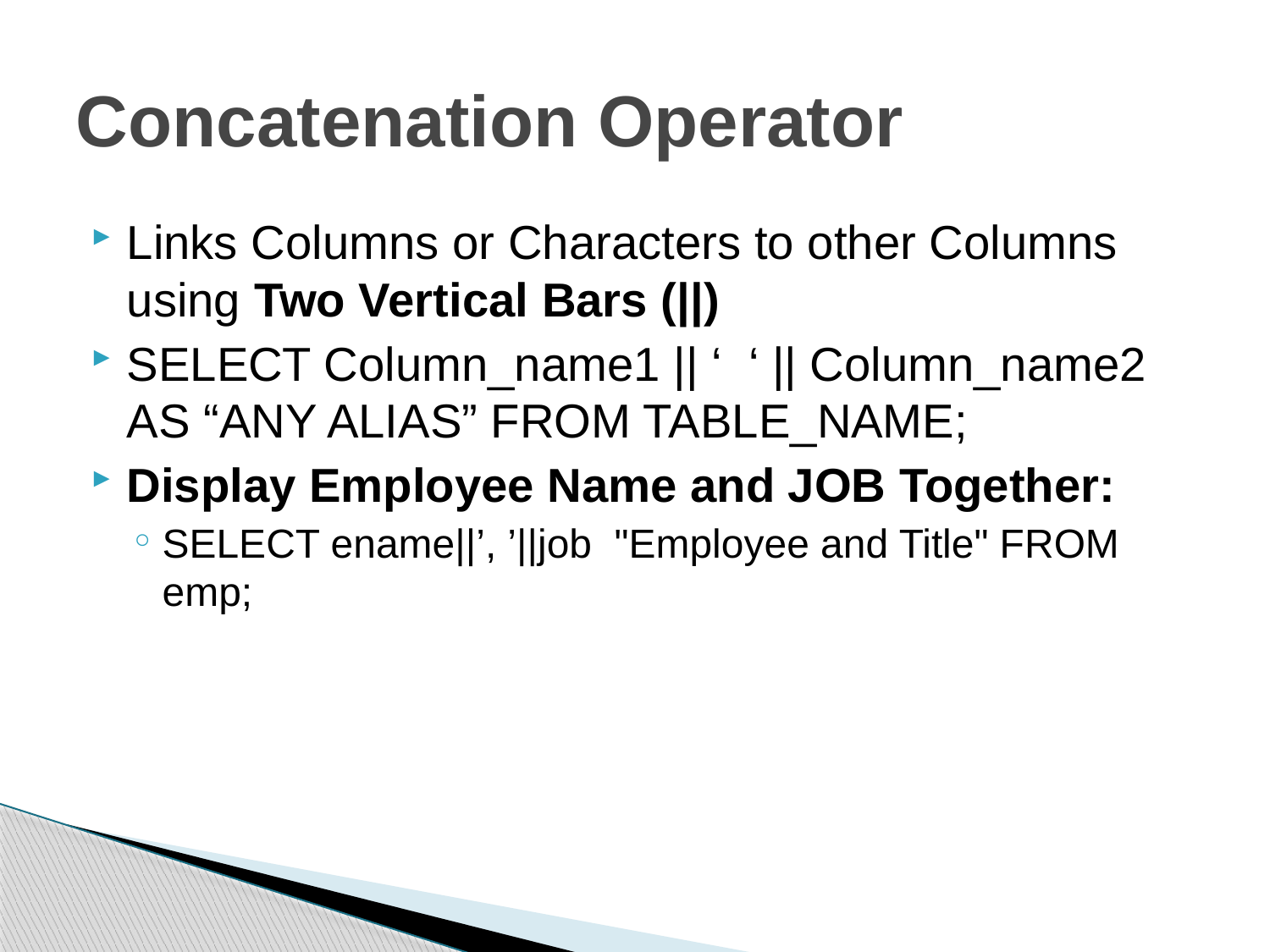

# Concatenation Operator
Links Columns or Characters to other Columns using Two Vertical Bars (||)
SELECT Column_name1 || ‘  ‘ || Column_name2 AS “ANY ALIAS” FROM TABLE_NAME;
Display Employee Name and JOB Together:
SELECT ename||’, ’||job  "Employee and Title" FROM   emp;